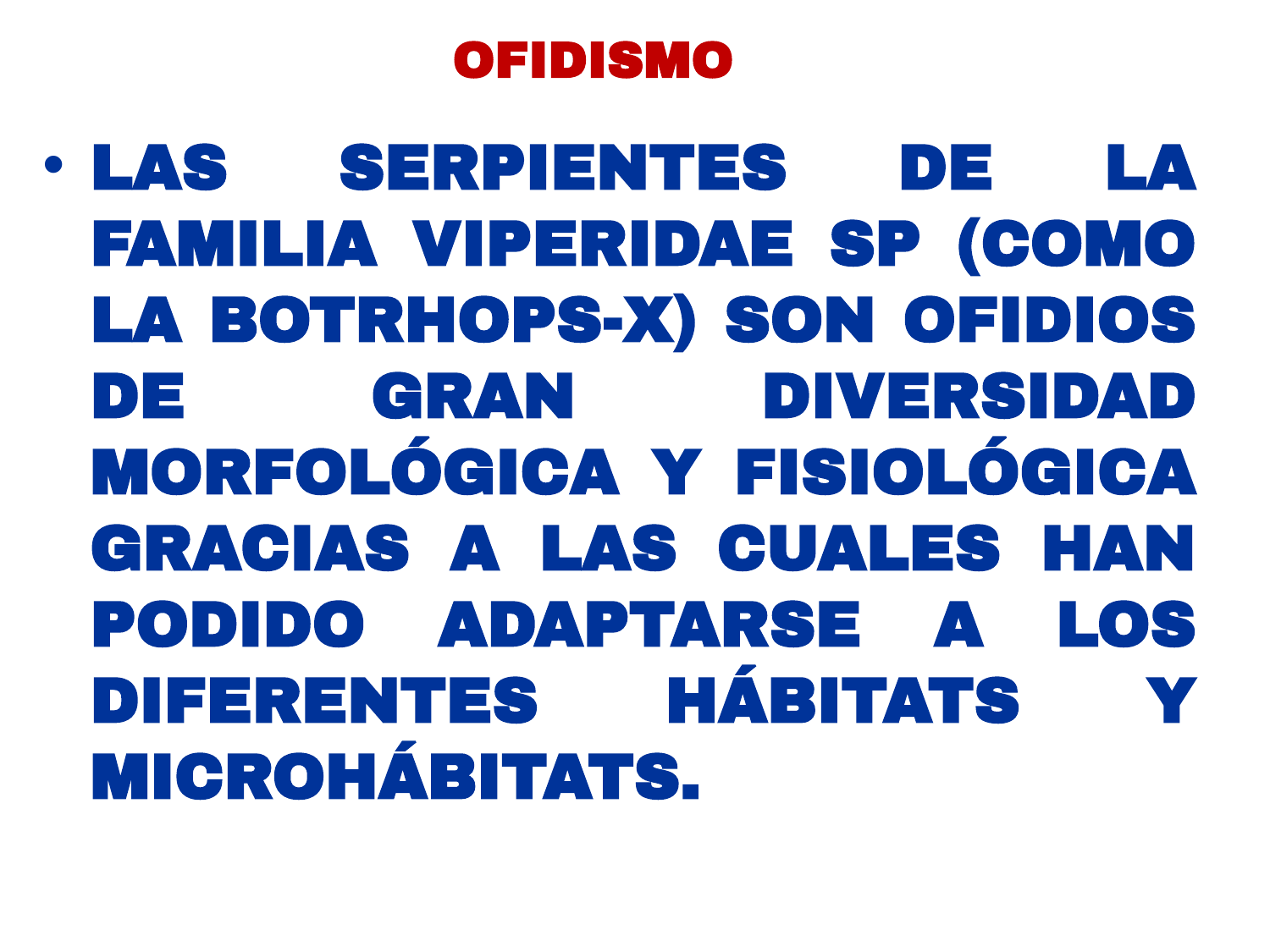

# OFIDISMO
LAS SERPIENTES DE LA FAMILIA VIPERIDAE SP (COMO LA BOTRHOPS-X) SON OFIDIOS DE GRAN DIVERSIDAD MORFOLÓGICA Y FISIOLÓGICA GRACIAS A LAS CUALES HAN PODIDO ADAPTARSE A LOS DIFERENTES HÁBITATS Y MICROHÁBITATS.